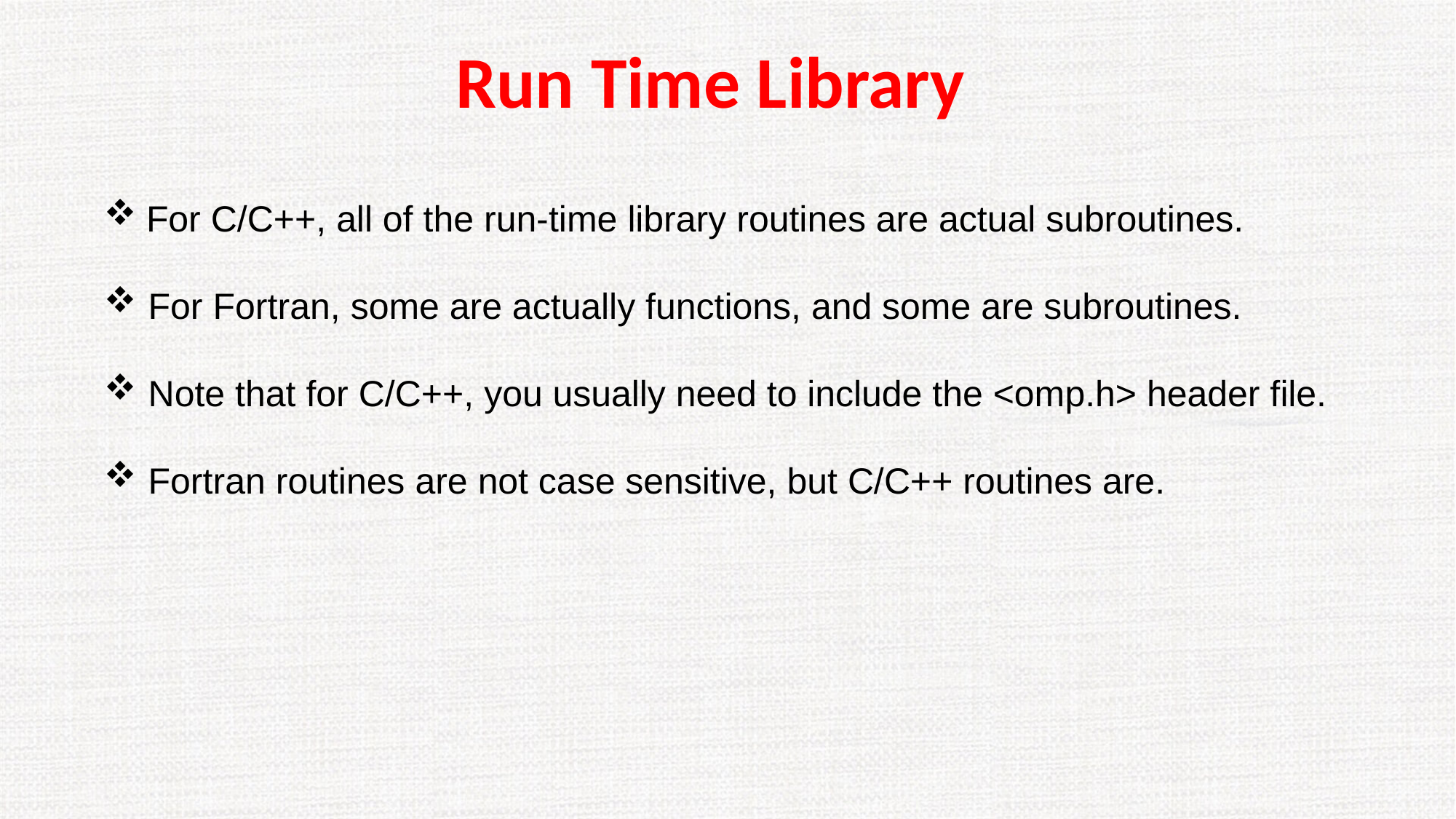

# Run Time Library
 For C/C++, all of the run-time library routines are actual subroutines.

 For Fortran, some are actually functions, and some are subroutines.

 Note that for C/C++, you usually need to include the <omp.h> header file.

 Fortran routines are not case sensitive, but C/C++ routines are.